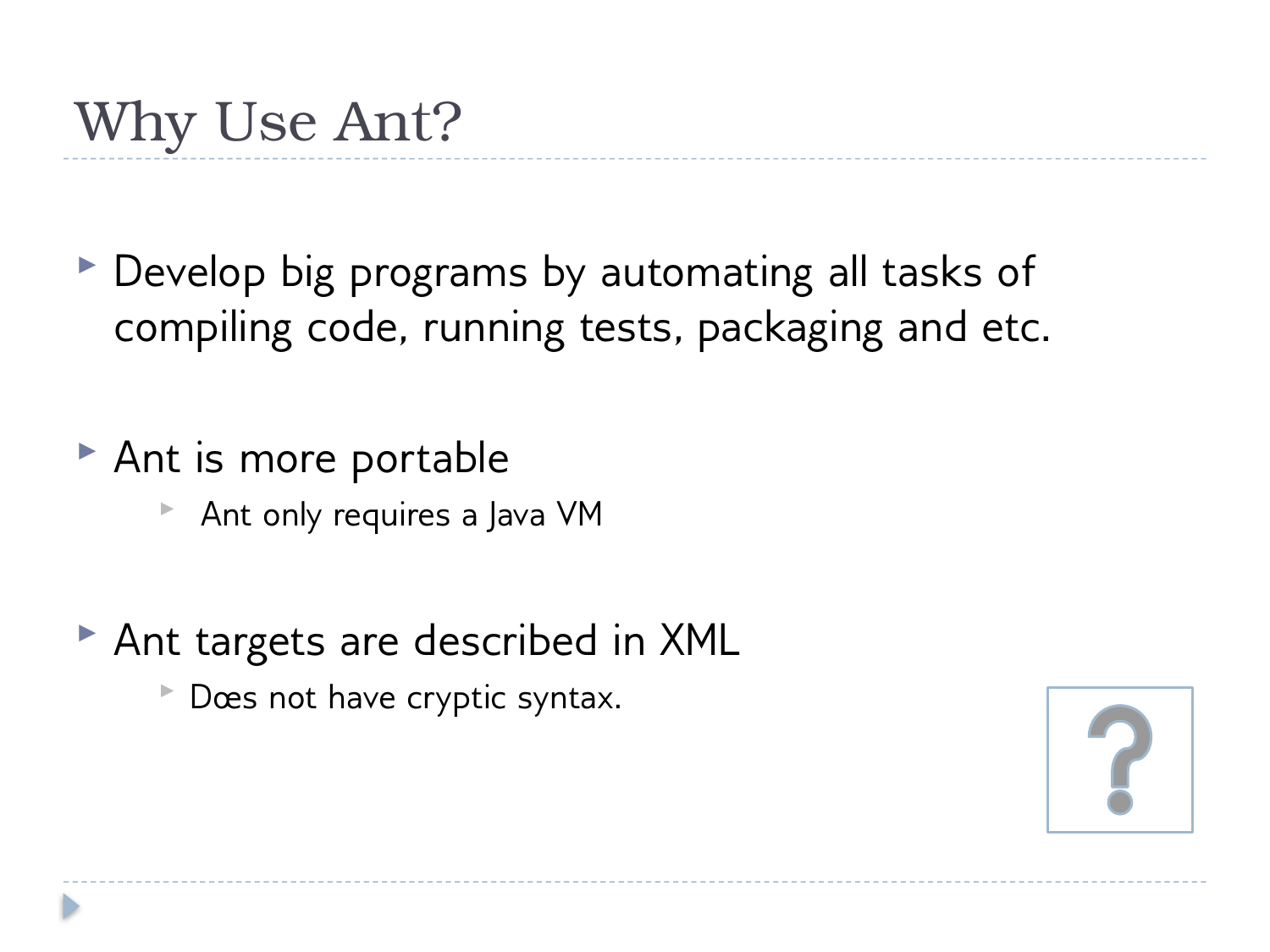

# Why Use Ant?

Develop big programs by automating all tasks of compiling code, running tests, packaging and etc.

Ant is more portable
 Ant only requires a Java VM

Ant targets are described in XML
Does not have cryptic syntax.